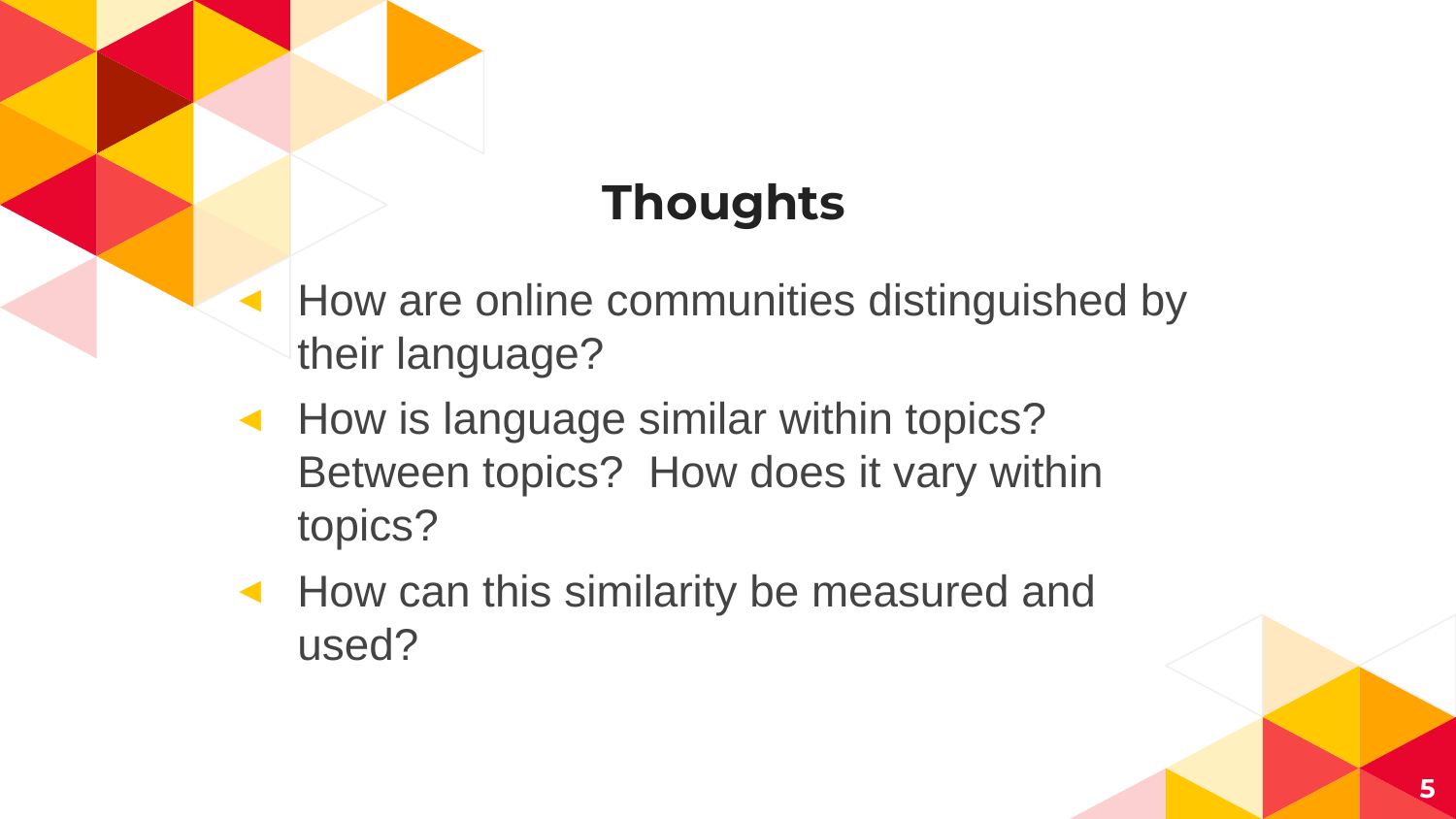

# Thoughts
How are online communities distinguished by their language?
How is language similar within topics?  Between topics?  How does it vary within topics?
How can this similarity be measured and used?

5